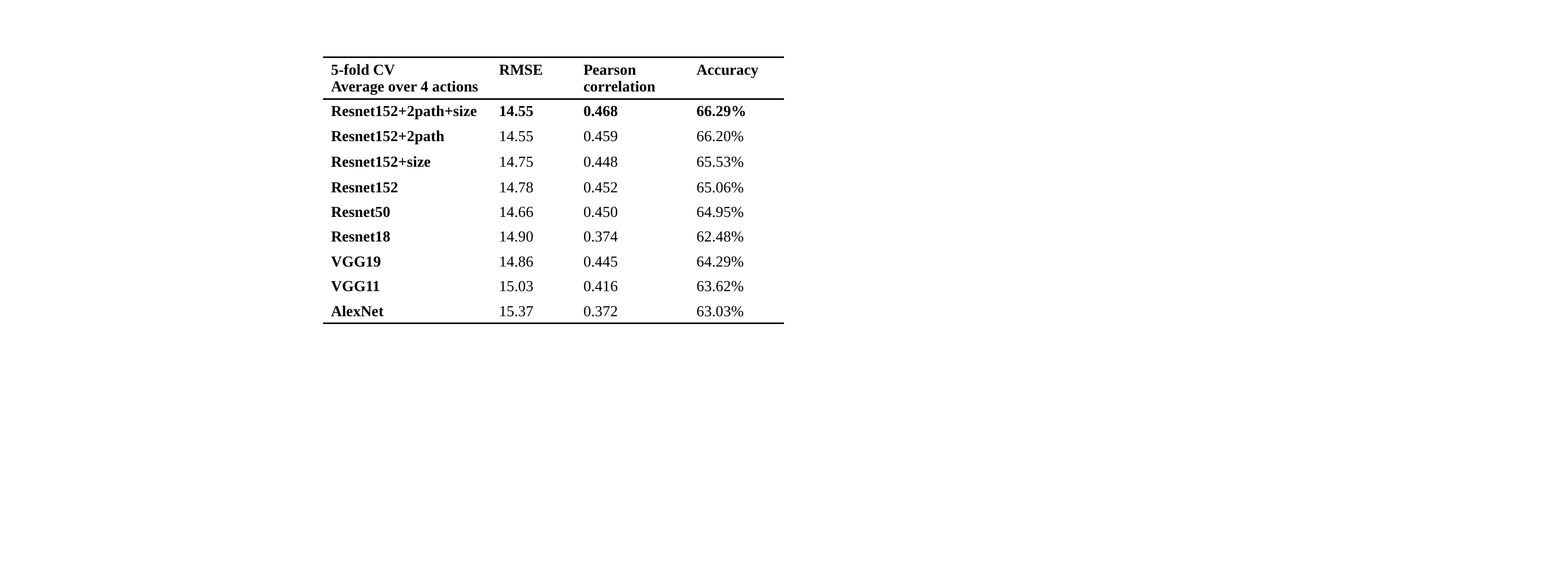

| 5-fold CV Average over 4 actions | RMSE | Pearson correlation | Accuracy |
| --- | --- | --- | --- |
| Resnet152+2path+size | 14.55 | 0.468 | 66.29% |
| Resnet152+2path | 14.55 | 0.459 | 66.20% |
| Resnet152+size | 14.75 | 0.448 | 65.53% |
| Resnet152 | 14.78 | 0.452 | 65.06% |
| Resnet50 | 14.66 | 0.450 | 64.95% |
| Resnet18 | 14.90 | 0.374 | 62.48% |
| VGG19 | 14.86 | 0.445 | 64.29% |
| VGG11 | 15.03 | 0.416 | 63.62% |
| AlexNet | 15.37 | 0.372 | 63.03% |